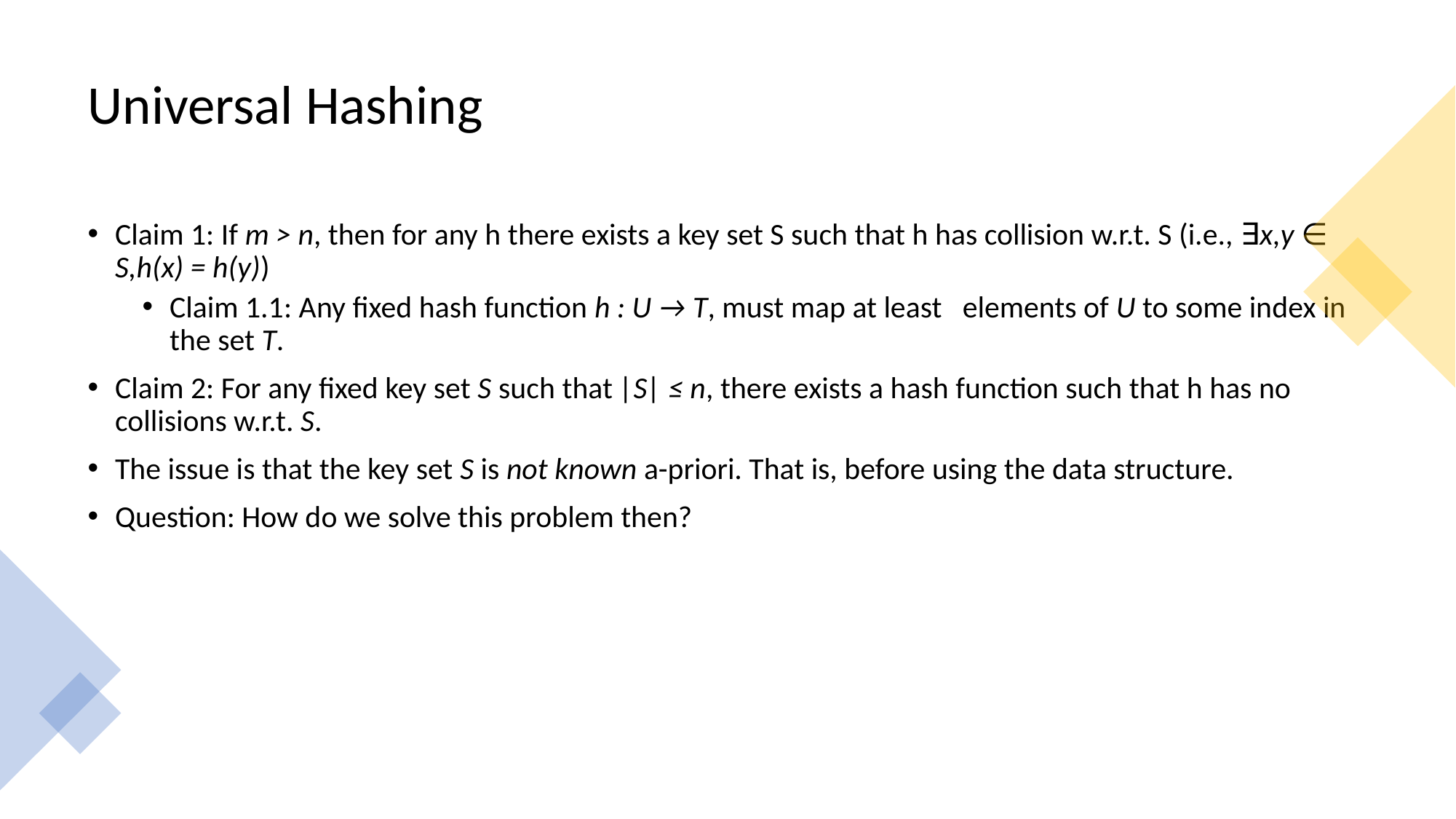

# Universal Hashing

Claim 1: If m > n, then for any h there exists a key set S such that h has collision w.r.t. S (i.e., ∃x,y ∈ S,h(x) = h(y))
Claim 1.1: Any fixed hash function h : U → T, must map at least   elements of U to some index in the set T.
Claim 2: For any fixed key set S such that |S| ≤ n, there exists a hash function such that h has no collisions w.r.t. S.
The issue is that the key set S is not known a-priori. That is, before using the data structure.
Question: How do we solve this problem then?